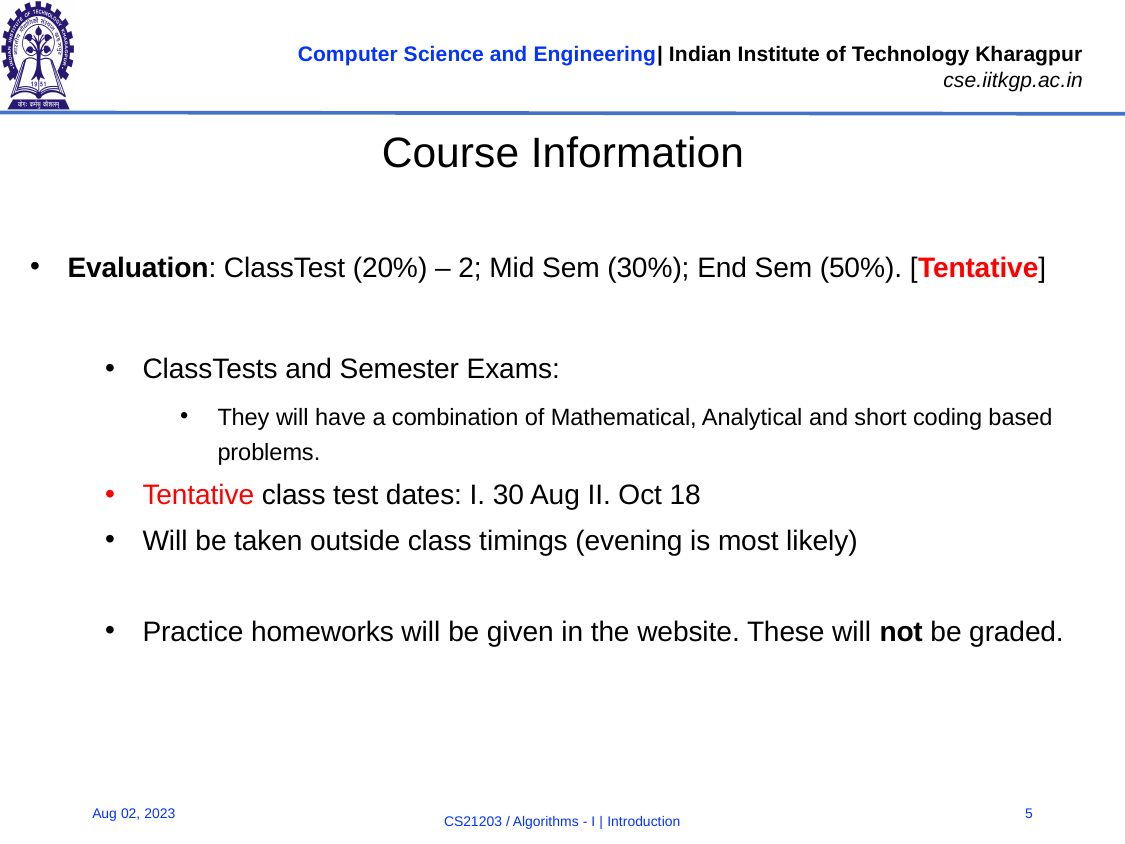

# Course Information
Evaluation: ClassTest (20%) – 2; Mid Sem (30%); End Sem (50%). [Tentative]

ClassTests and Semester Exams:
They will have a combination of Mathematical, Analytical and short coding based problems.
Tentative class test dates: I. 30 Aug II. Oct 18
Will be taken outside class timings (evening is most likely)

Practice homeworks will be given in the website. These will not be graded.
5
Aug 02, 2023

CS21203 / Algorithms - I | Introduction